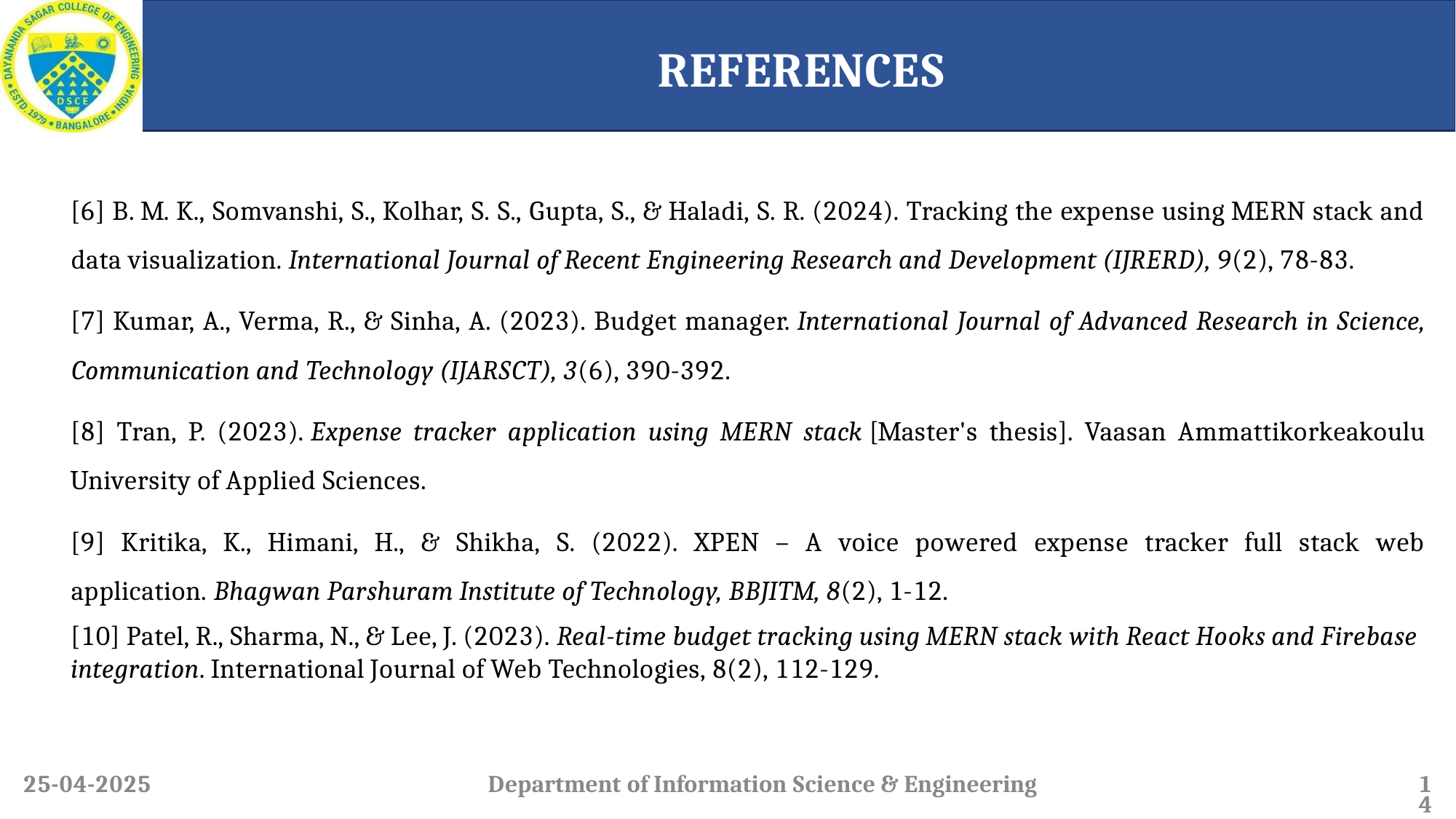

# REFERENCES
[6] B. M. K., Somvanshi, S., Kolhar, S. S., Gupta, S., & Haladi, S. R. (2024). Tracking the expense using MERN stack and data visualization. International Journal of Recent Engineering Research and Development (IJRERD), 9(2), 78-83.
[7] Kumar, A., Verma, R., & Sinha, A. (2023). Budget manager. International Journal of Advanced Research in Science, Communication and Technology (IJARSCT), 3(6), 390-392.
[8] Tran, P. (2023). Expense tracker application using MERN stack [Master's thesis]. Vaasan Ammattikorkeakoulu University of Applied Sciences.
[9] Kritika, K., Himani, H., & Shikha, S. (2022). XPEN – A voice powered expense tracker full stack web application. Bhagwan Parshuram Institute of Technology, BBJITM, 8(2), 1-12.
[10] Patel, R., Sharma, N., & Lee, J. (2023). Real-time budget tracking using MERN stack with React Hooks and Firebase integration. International Journal of Web Technologies, 8(2), 112-129.
25-04-2025
Department of Information Science & Engineering
14